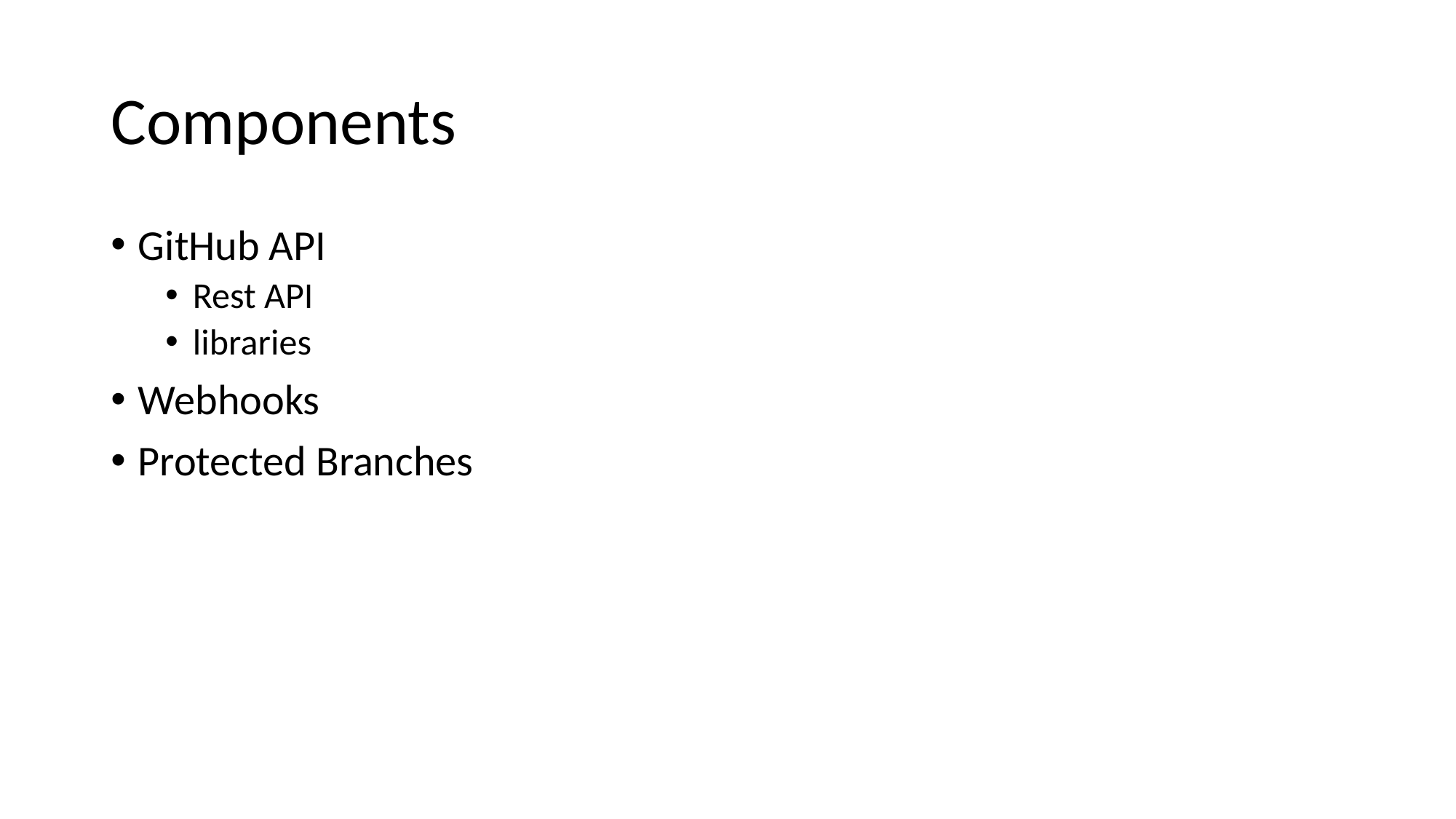

# Components
GitHub API
Rest API
libraries
Webhooks
Protected Branches